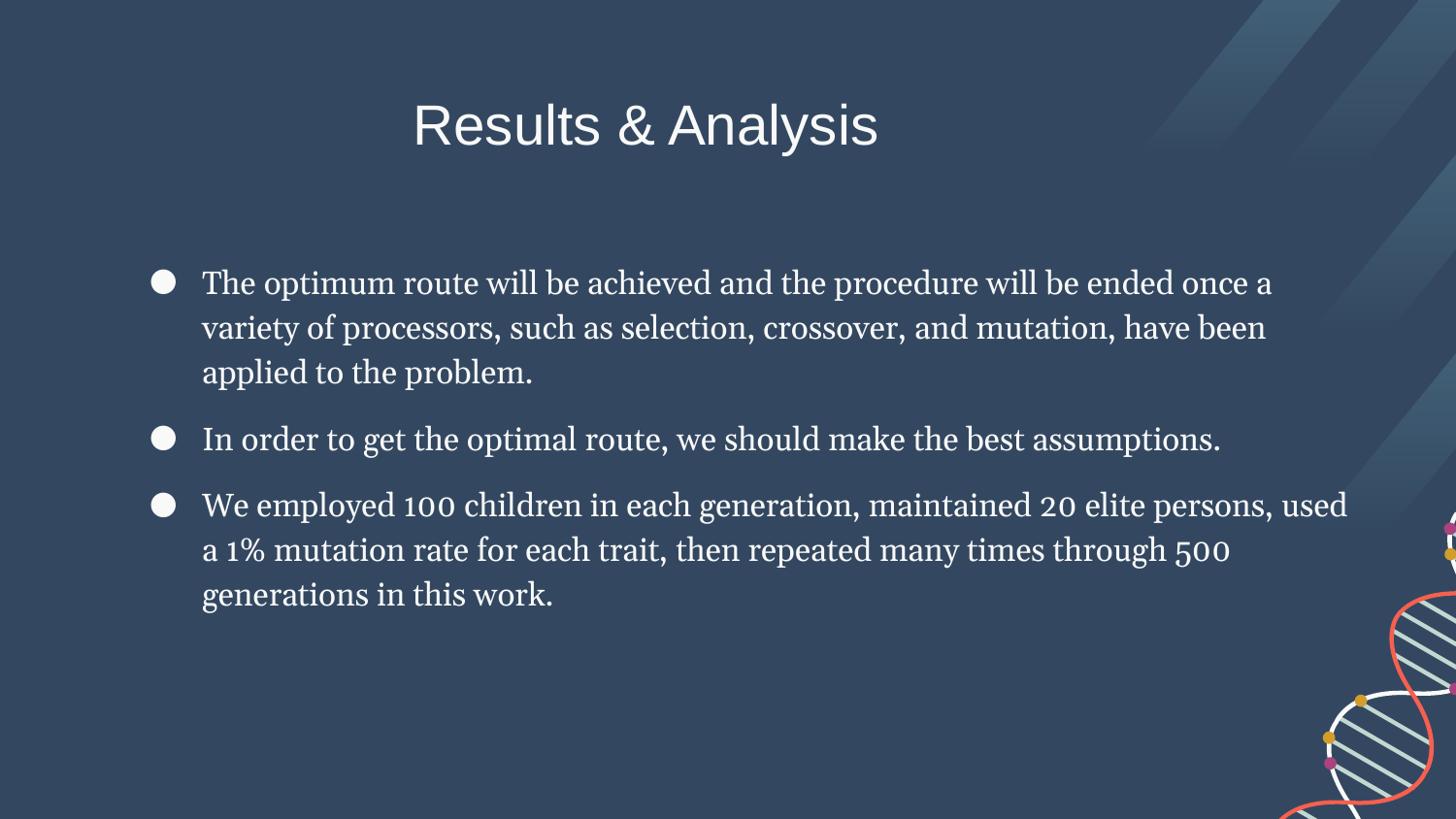

# Results & Analysis
The optimum route will be achieved and the procedure will be ended once a variety of processors, such as selection, crossover, and mutation, have been applied to the problem.

In order to get the optimal route, we should make the best assumptions.

We employed 100 children in each generation, maintained 20 elite persons, used a 1% mutation rate for each trait, then repeated many times through 500 generations in this work.